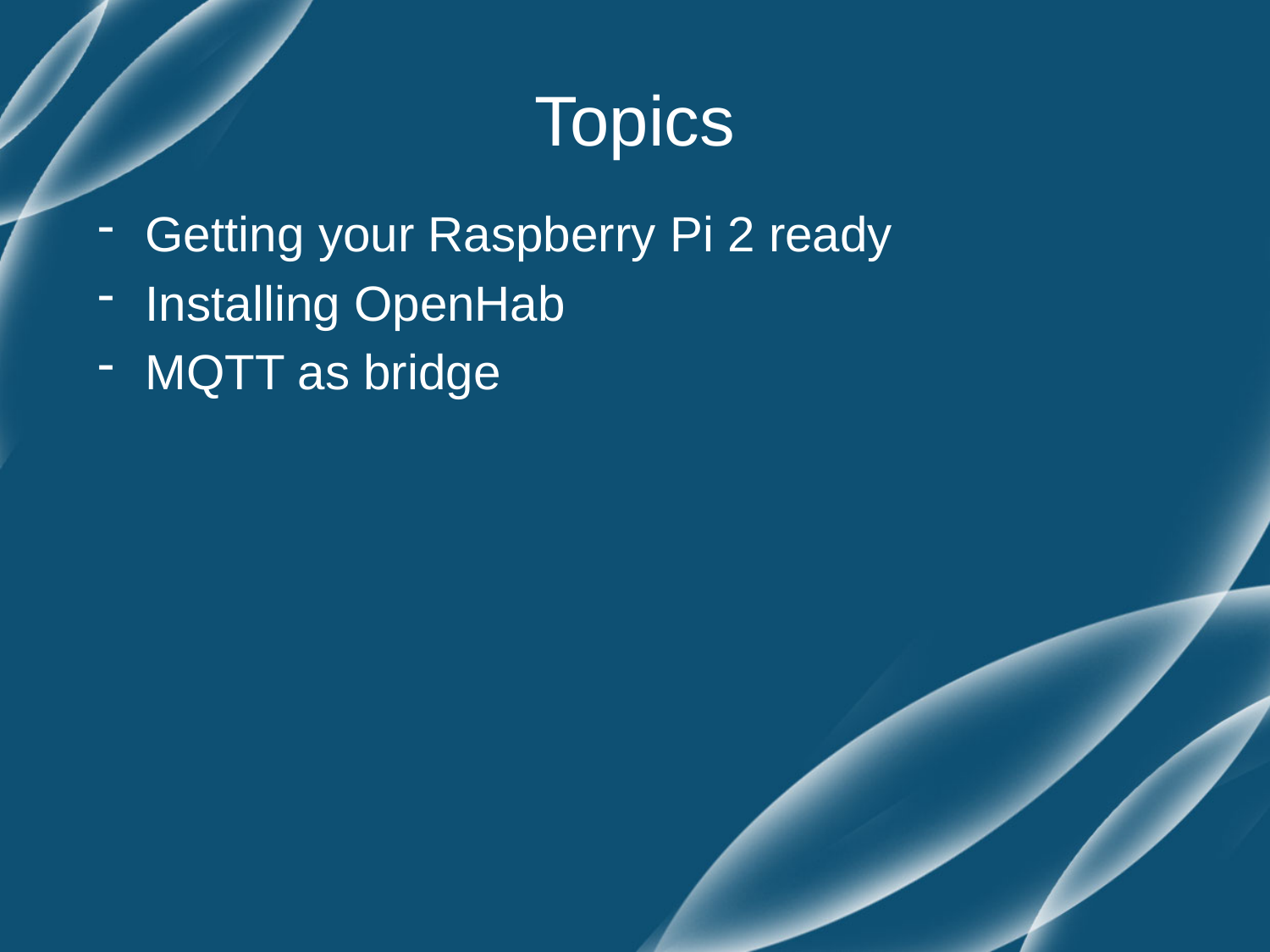

# Topics
Getting your Raspberry Pi 2 ready
Installing OpenHab
MQTT as bridge